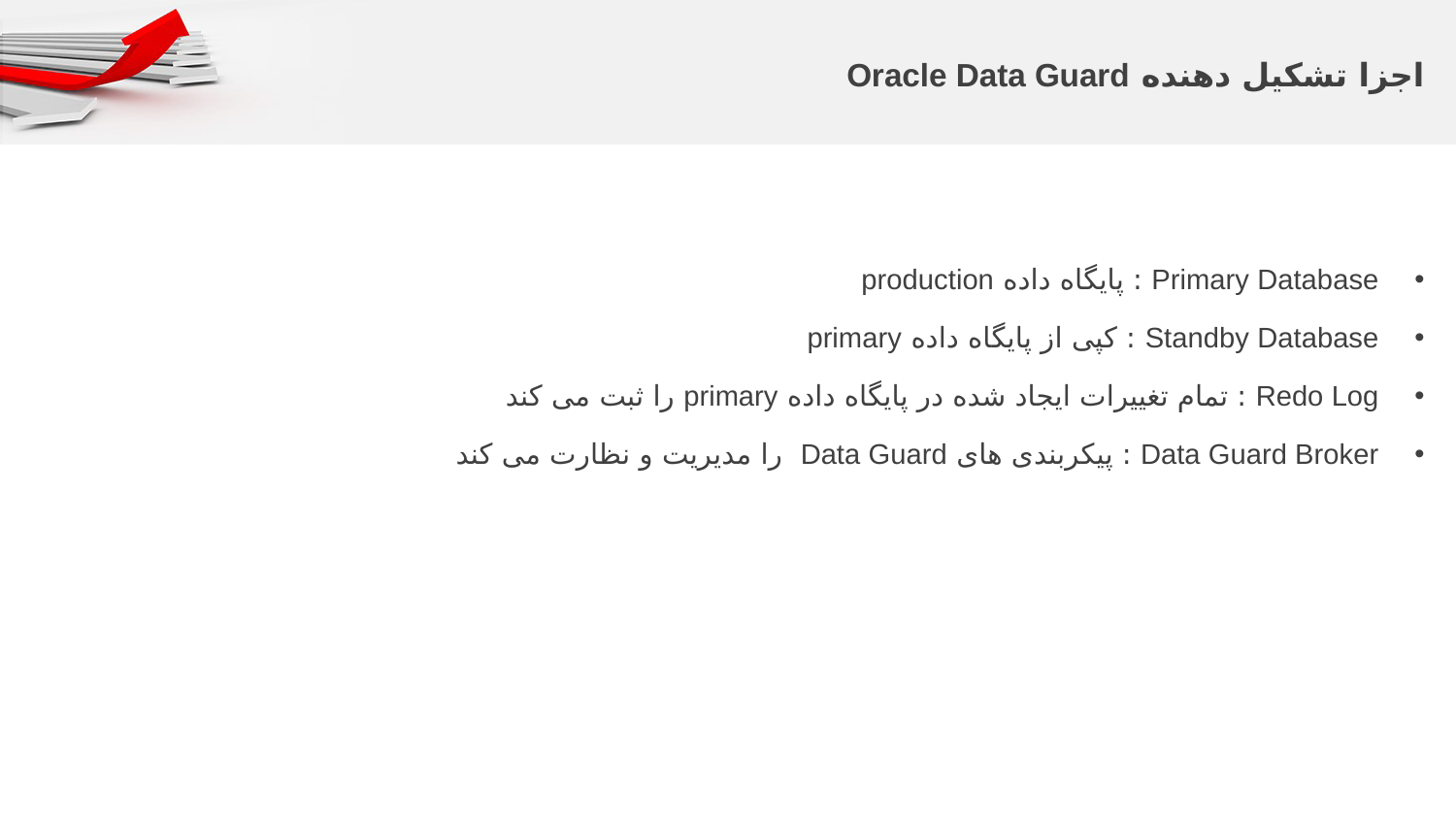

# اجزا تشکیل دهنده Oracle Data Guard

Primary Database : پایگاه داده production
Standby Database : کپی از پایگاه داده primary
Redo Log : تمام تغییرات ایجاد شده در پایگاه داده primary را ثبت می کند
Data Guard Broker : پیکربندی های Data Guard  را مدیریت و نظارت می کند